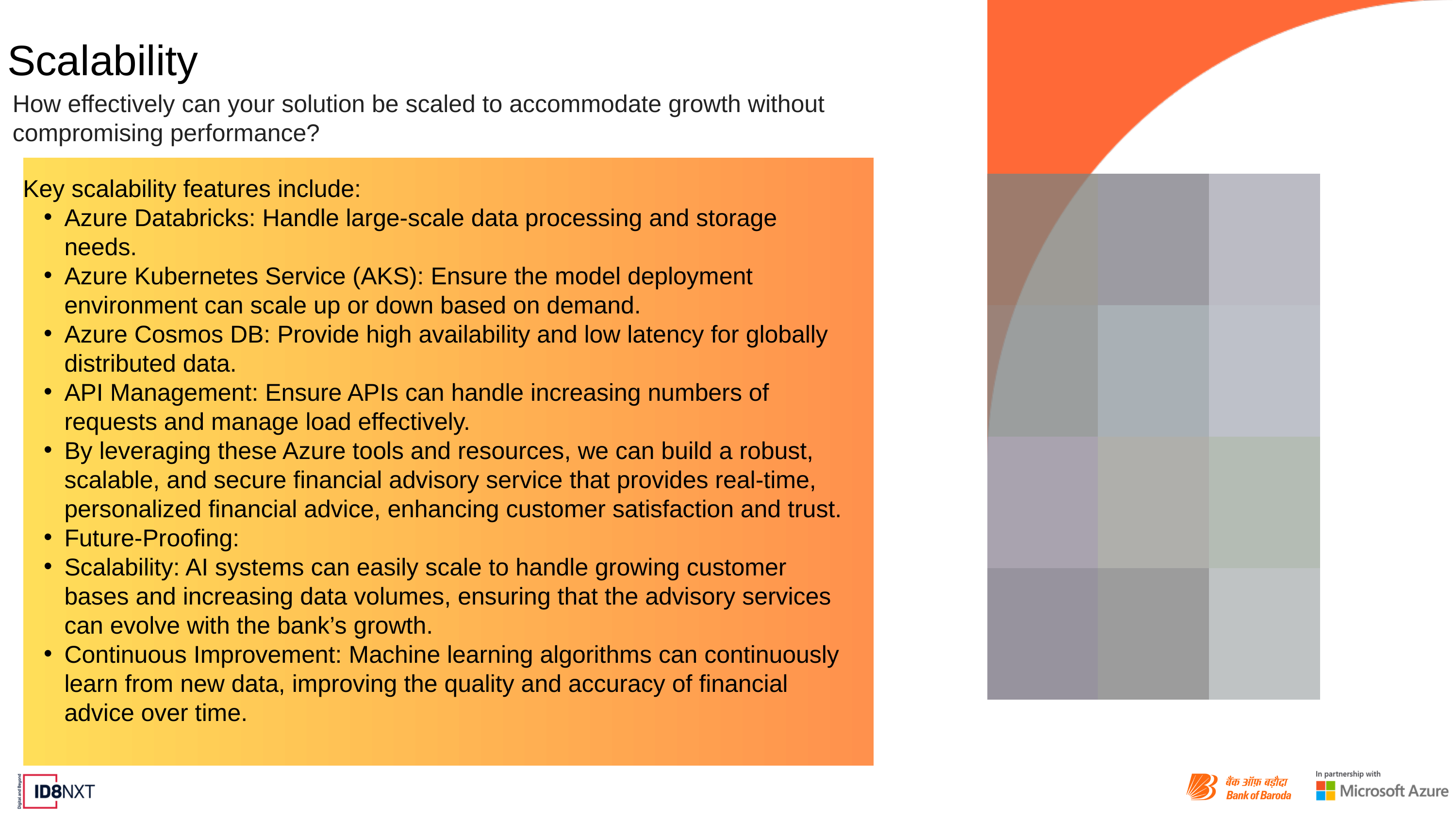

Scalability
How effectively can your solution be scaled to accommodate growth without compromising performance?

Key scalability features include:
Azure Databricks: Handle large-scale data processing and storage needs.
Azure Kubernetes Service (AKS): Ensure the model deployment environment can scale up or down based on demand.
Azure Cosmos DB: Provide high availability and low latency for globally distributed data.
API Management: Ensure APIs can handle increasing numbers of requests and manage load effectively.
By leveraging these Azure tools and resources, we can build a robust, scalable, and secure financial advisory service that provides real-time, personalized financial advice, enhancing customer satisfaction and trust.
Future-Proofing:
Scalability: AI systems can easily scale to handle growing customer bases and increasing data volumes, ensuring that the advisory services can evolve with the bank’s growth.
Continuous Improvement: Machine learning algorithms can continuously learn from new data, improving the quality and accuracy of financial advice over time.